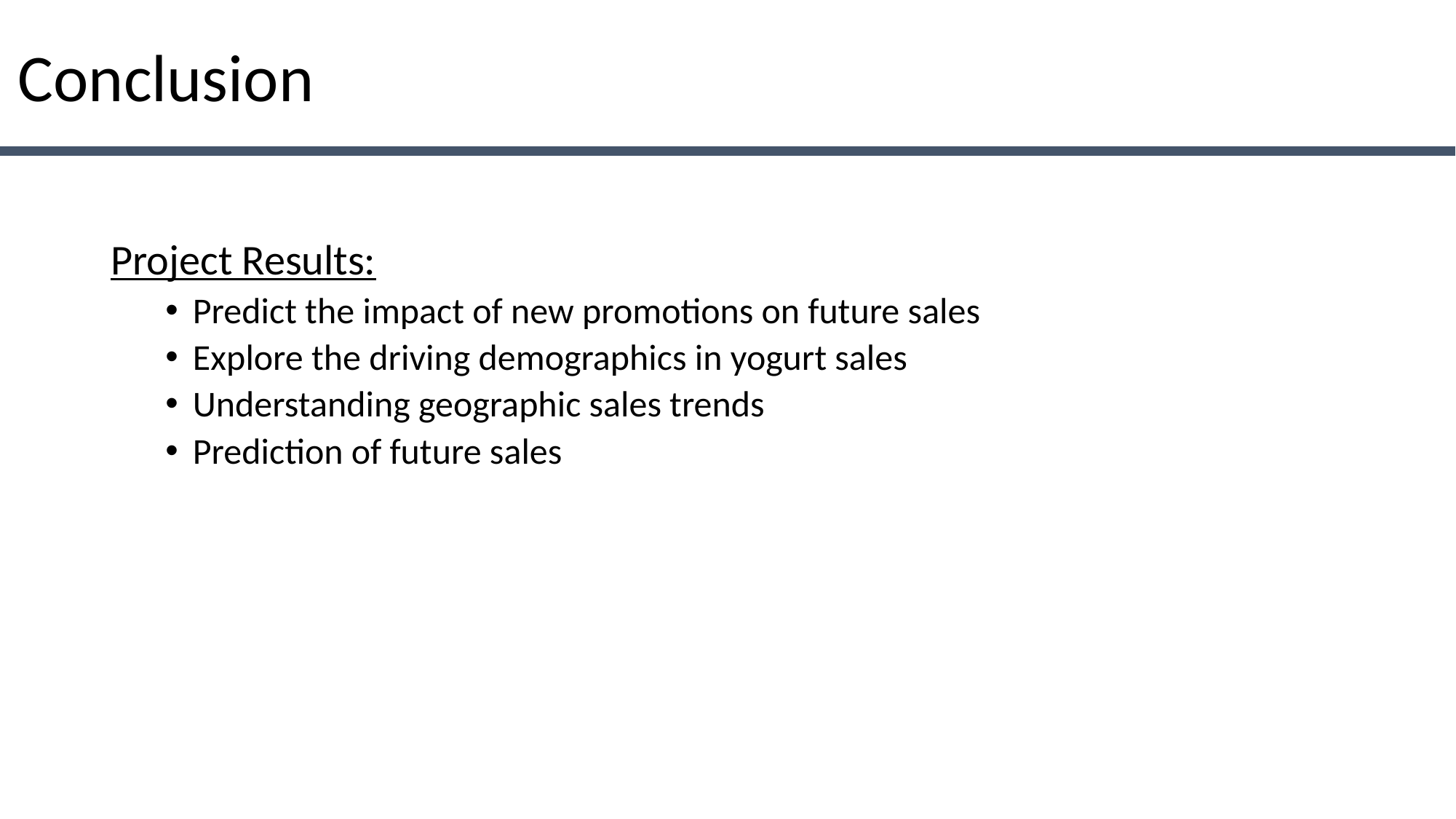

# Conclusion

Project Results:
Predict the impact of new promotions on future sales
Explore the driving demographics in yogurt sales
Understanding geographic sales trends
Prediction of future sales